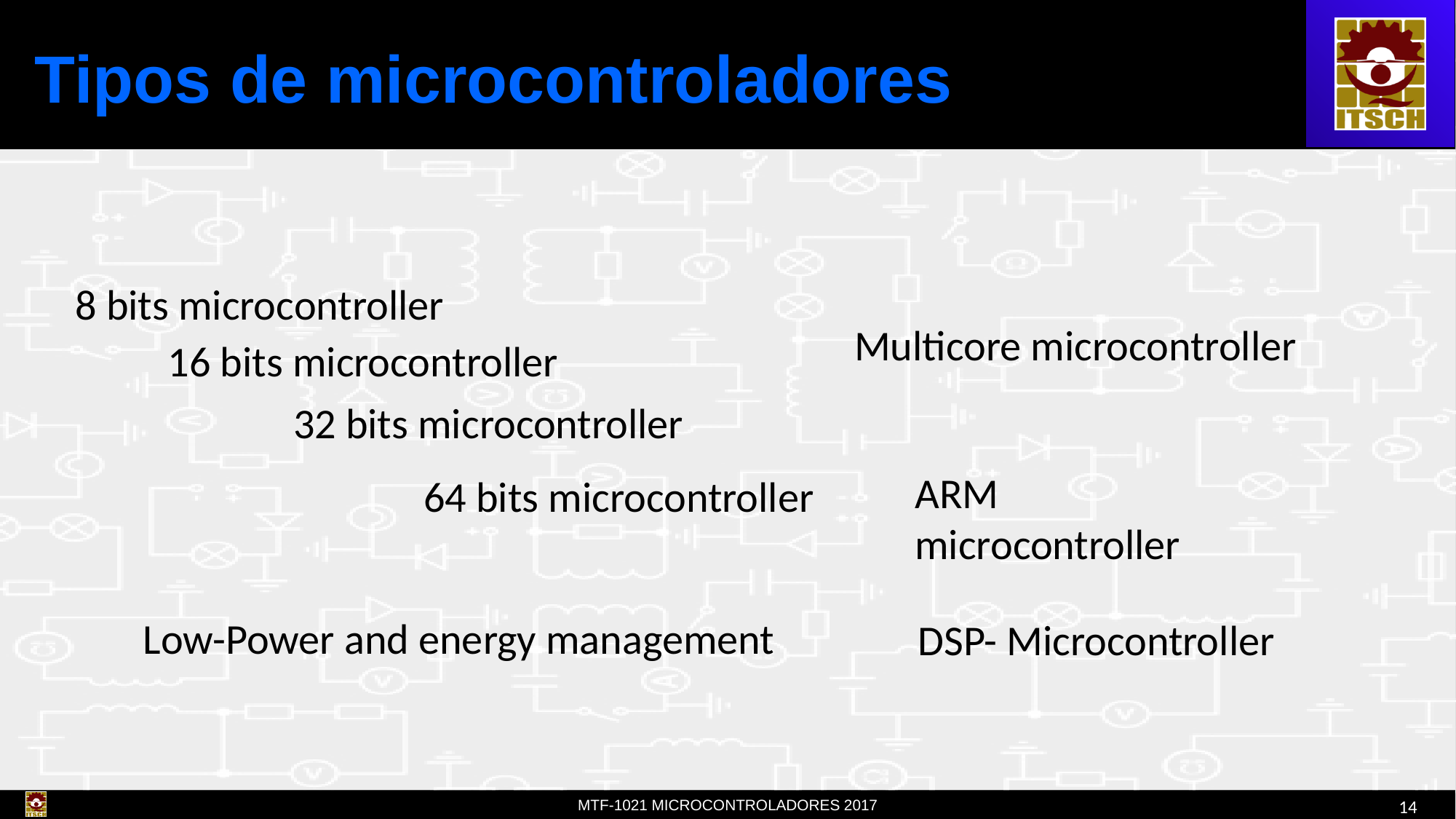

# Tipos de microcontroladores
8 bits microcontroller
Multicore microcontroller
16 bits microcontroller
32 bits microcontroller
ARM microcontroller
64 bits microcontroller
Low-Power and energy management
DSP- Microcontroller